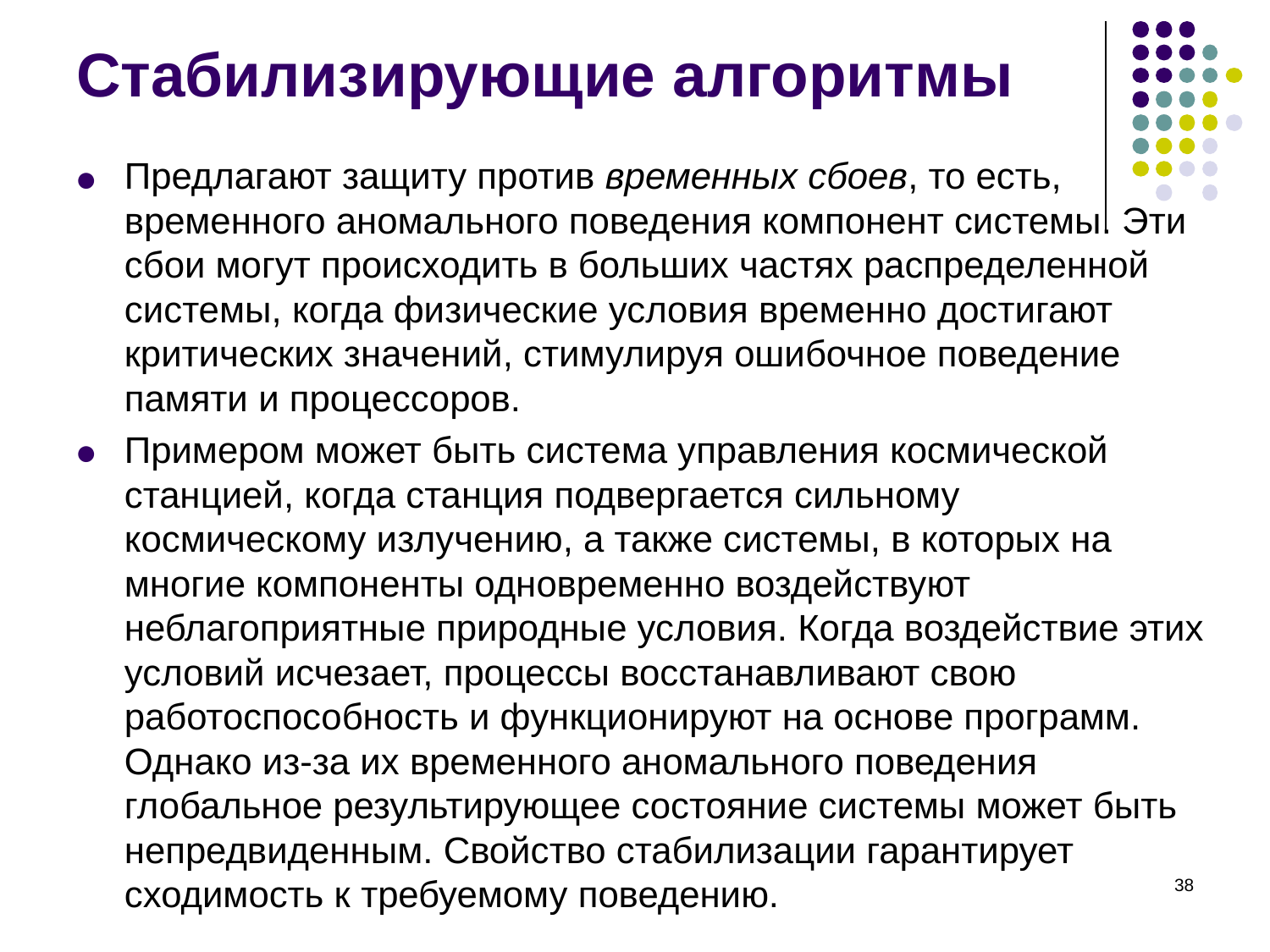

Стабилизирующие алгоритмы
Предлагают защиту против временных сбоев, то есть, временного аномального поведения компонент системы. Эти сбои могут происходить в больших частях распределенной системы, когда физические условия временно достигают критических значений, стимулируя ошибочное поведение памяти и процессоров.
Примером может быть система управления космической станцией, когда станция подвергается сильному космическому излучению, а также системы, в которых на многие компоненты одновременно воздействуют неблагоприятные природные условия. Когда воздействие этих условий исчезает, процессы восстанавливают свою работоспособность и функционируют на основе программ. Однако из-за их временного аномального поведения глобальное результирующее состояние системы может быть непредвиденным. Свойство стабилизации гарантирует сходимость к требуемому поведению.
38